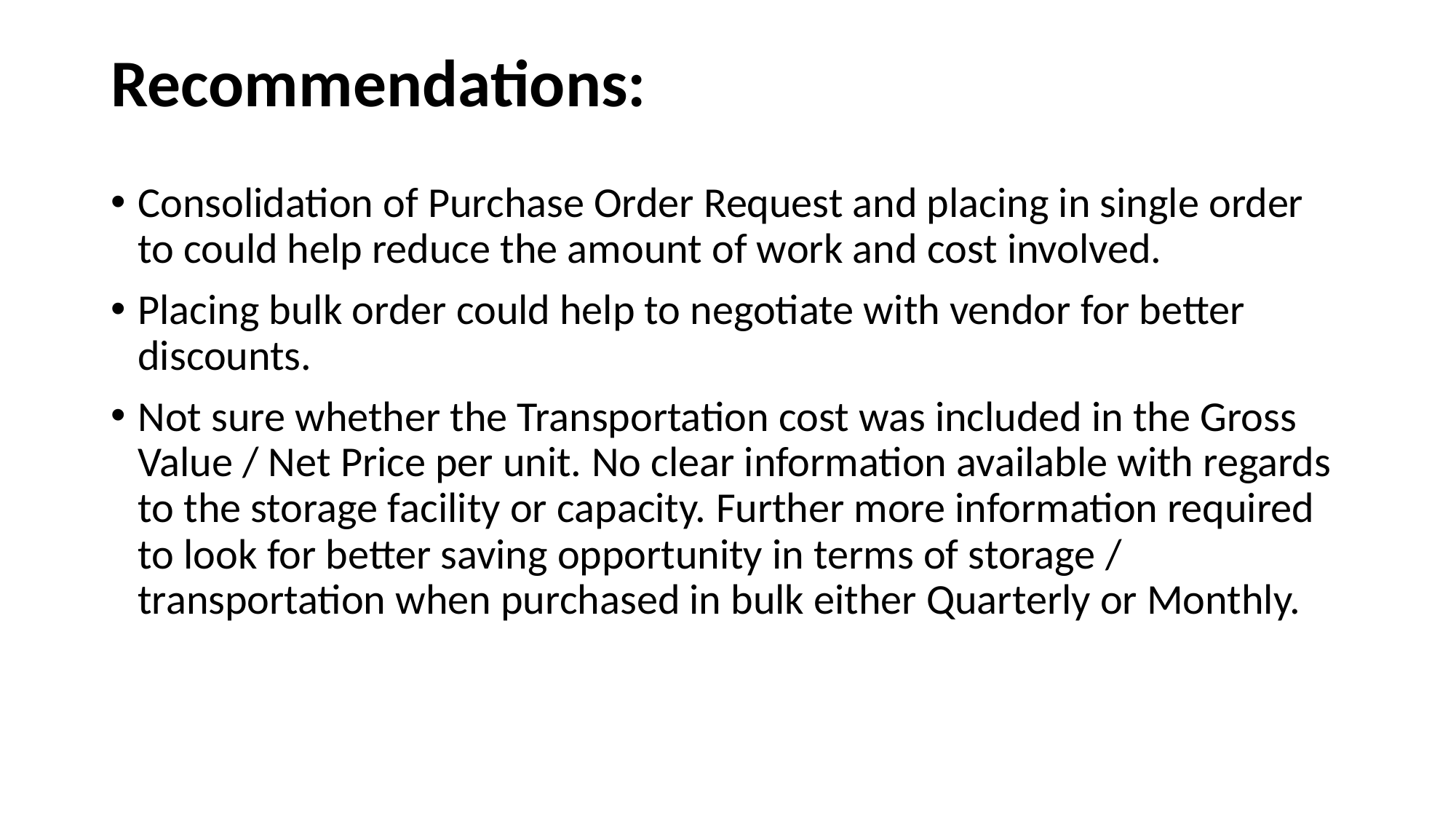

Recommendations:
Consolidation of Purchase Order Request and placing in single order to could help reduce the amount of work and cost involved.
Placing bulk order could help to negotiate with vendor for better discounts.
Not sure whether the Transportation cost was included in the Gross Value / Net Price per unit. No clear information available with regards to the storage facility or capacity. Further more information required to look for better saving opportunity in terms of storage / transportation when purchased in bulk either Quarterly or Monthly.